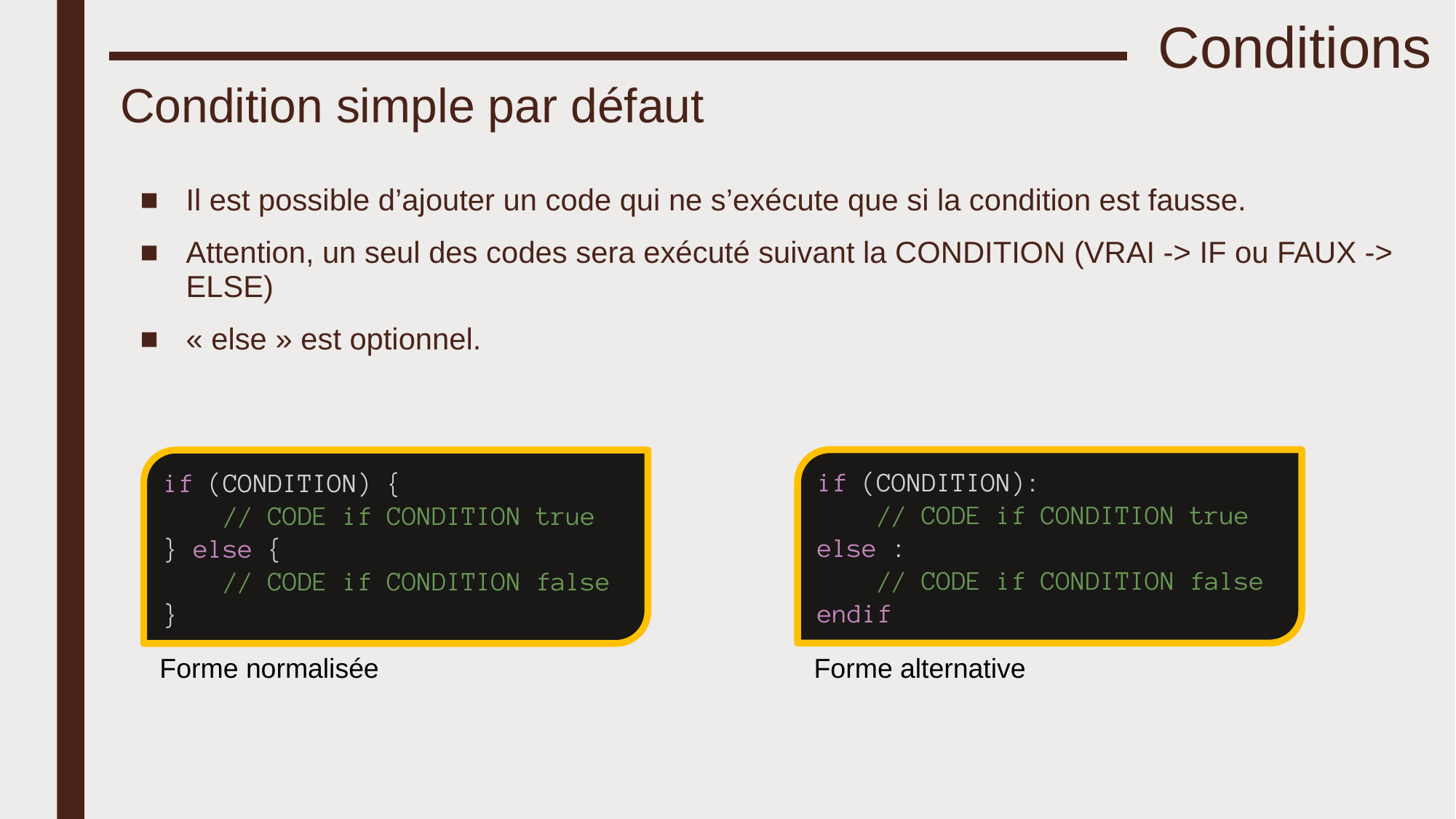

# Conditions
Condition simple par défaut

Il est possible d’ajouter un code qui ne s’exécute que si la condition est fausse.
Attention, un seul des codes sera exécuté suivant la CONDITION (VRAI -> IF ou FAUX -> ELSE)
« else » est optionnel.
if (CONDITION):
    // CODE if CONDITION true
else :
    // CODE if CONDITION false
endif
if (CONDITION) {
    // CODE if CONDITION true
} else {
    // CODE if CONDITION false
}
Forme normalisée
Forme alternative